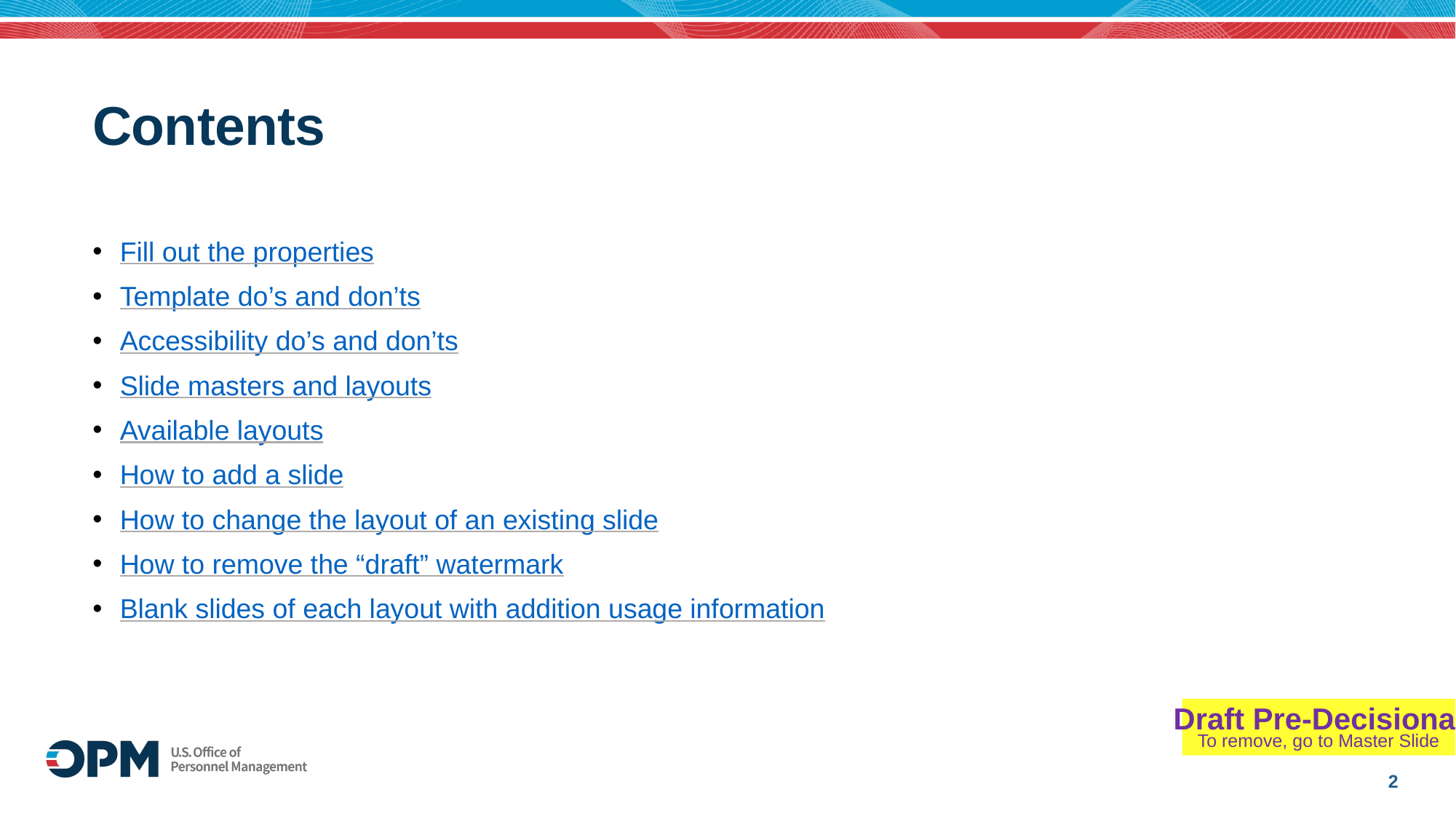

# Contents
Fill out the properties
Template do’s and don’ts
Accessibility do’s and don’ts
Slide masters and layouts
Available layouts
How to add a slide
How to change the layout of an existing slide
How to remove the “draft” watermark
Blank slides of each layout with addition usage information
2